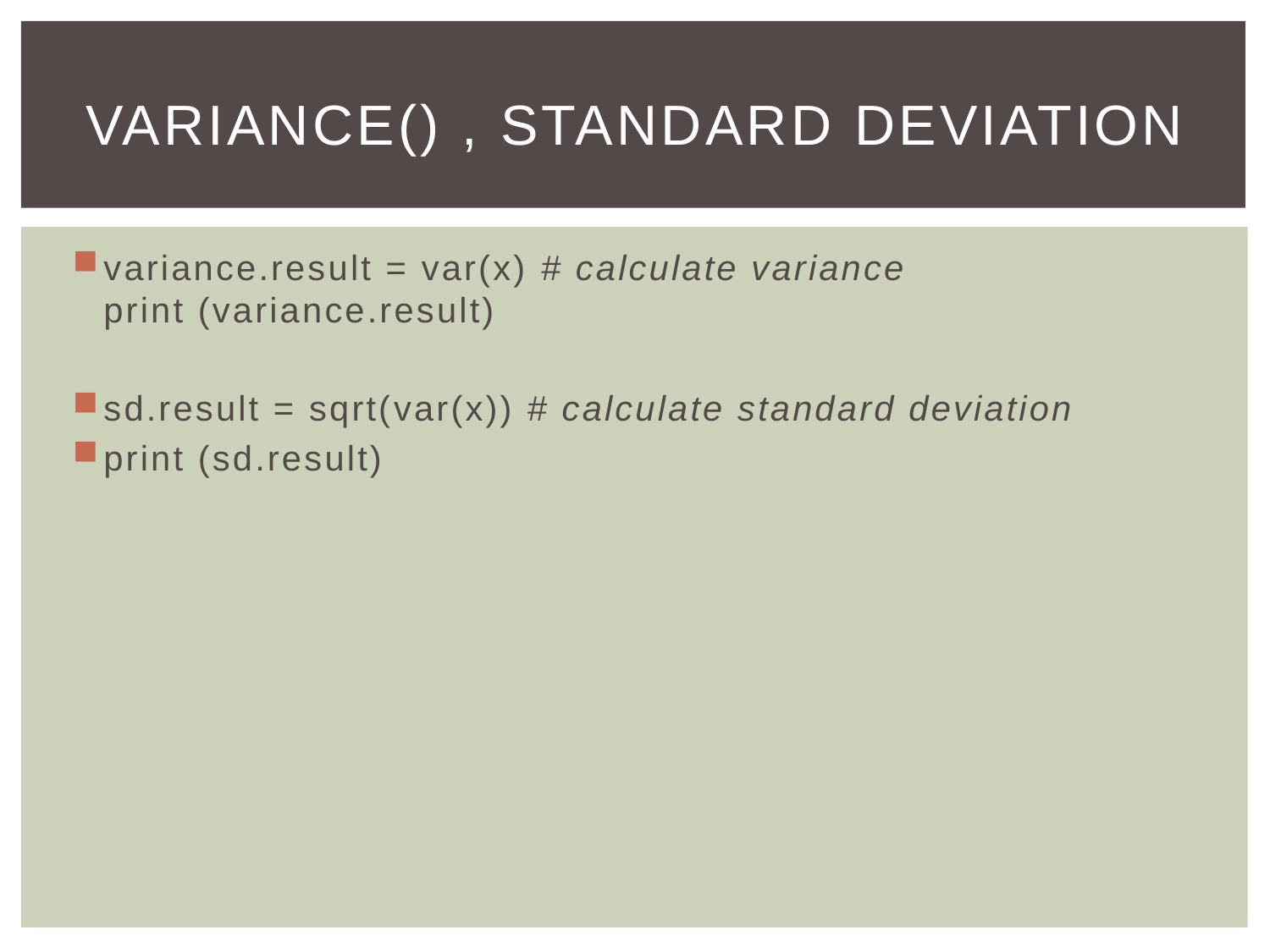

# Variance() , STANDARD DEVIATION
variance.result = var(x) # calculate variance
print (variance.result)

sd.result = sqrt(var(x)) # calculate standard deviation
print (sd.result)